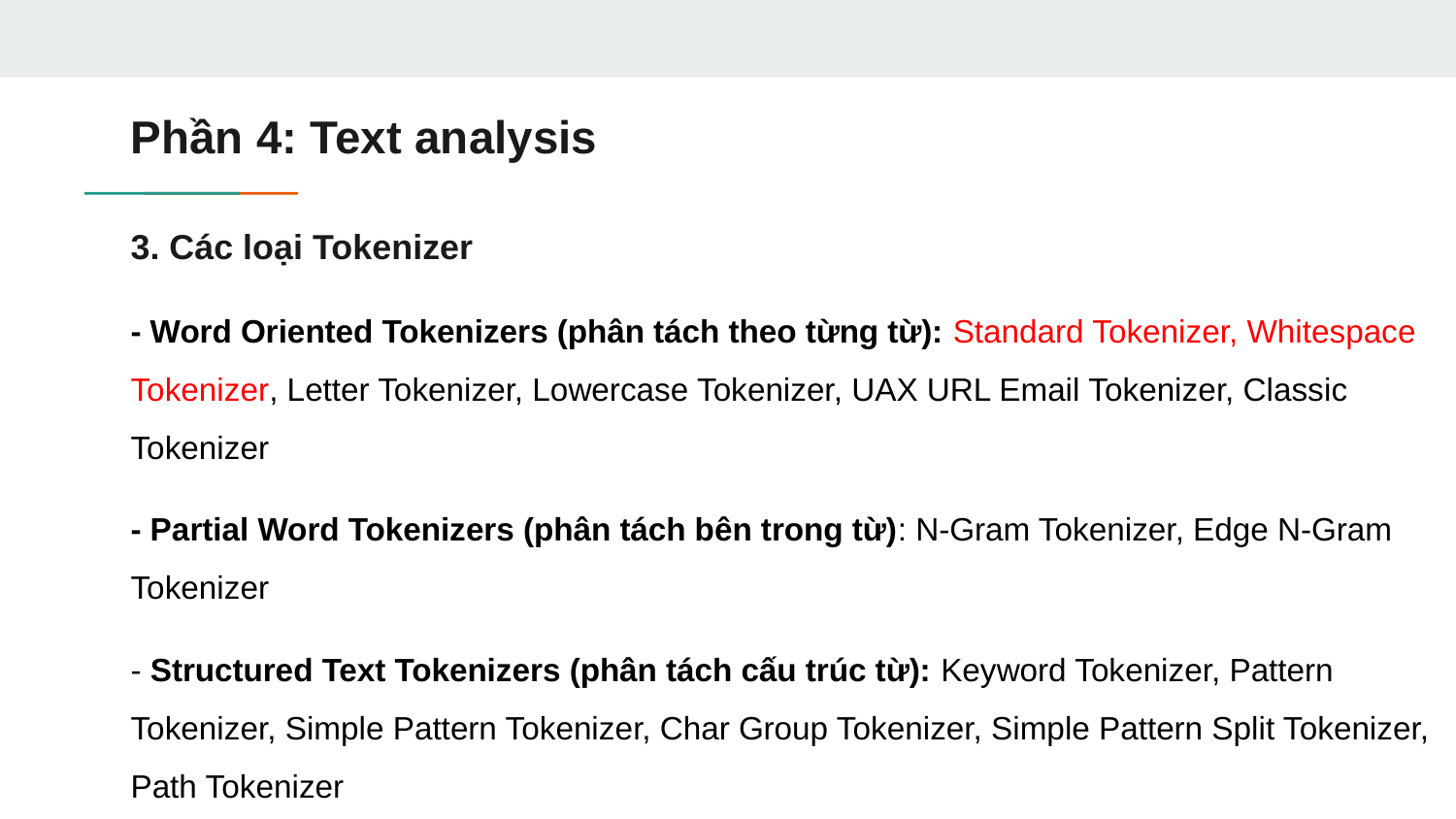

# Phần 4: Text analysis

3. Các loại Tokenizer
- Word Oriented Tokenizers (phân tách theo từng từ): Standard Tokenizer, Whitespace Tokenizer, Letter Tokenizer, Lowercase Tokenizer, UAX URL Email Tokenizer, Classic Tokenizer
- Partial Word Tokenizers (phân tách bên trong từ): N-Gram Tokenizer, Edge N-Gram Tokenizer
- Structured Text Tokenizers (phân tách cấu trúc từ): Keyword Tokenizer, Pattern Tokenizer, Simple Pattern Tokenizer, Char Group Tokenizer, Simple Pattern Split Tokenizer, Path Tokenizer